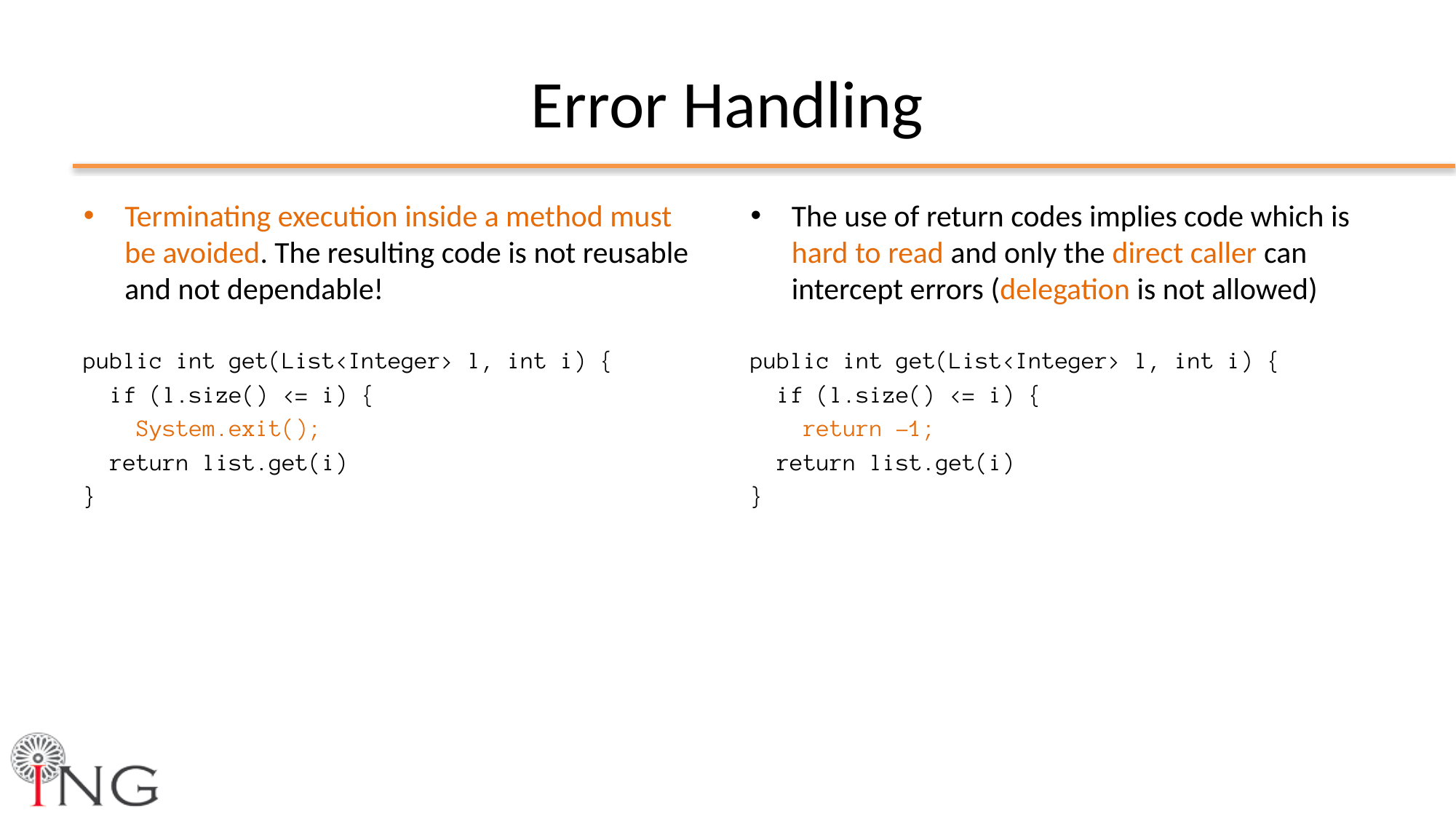

# Error Handling
Terminating execution inside a method must be avoided. The resulting code is not reusable and not dependable!

public int get(List<Integer> l, int i) {
  if (l.size() <= i) {
    System.exit();
  return list.get(i)
}

The use of return codes implies code which is hard to read and only the direct caller can intercept errors (delegation is not allowed)

public int get(List<Integer> l, int i) {
  if (l.size() <= i) {
    return -1;
  return list.get(i)
}